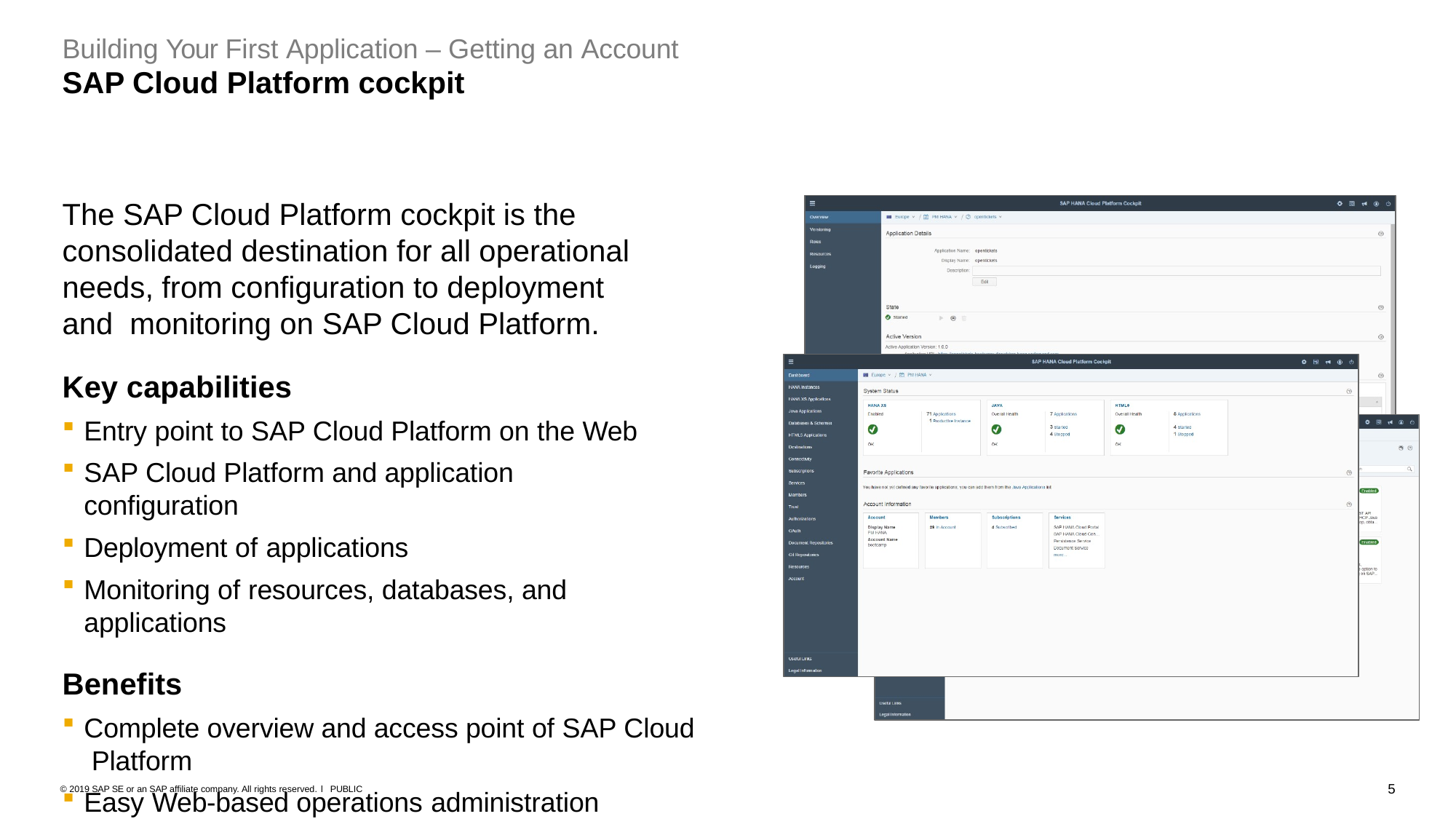

Building Your First Application – Getting an Account
# SAP Cloud Platform cockpit
The SAP Cloud Platform cockpit is the  consolidated destination for all operational  needs, from configuration to deployment and  monitoring on SAP Cloud Platform.
Key capabilities
Entry point to SAP Cloud Platform on the Web
SAP Cloud Platform and application configuration
Deployment of applications
Monitoring of resources, databases, and applications
Benefits
Complete overview and access point of SAP Cloud  Platform
Easy Web-based operations administration

5
© 2019 SAP SE or an SAP affiliate company. All rights reserved. ǀ PUBLIC